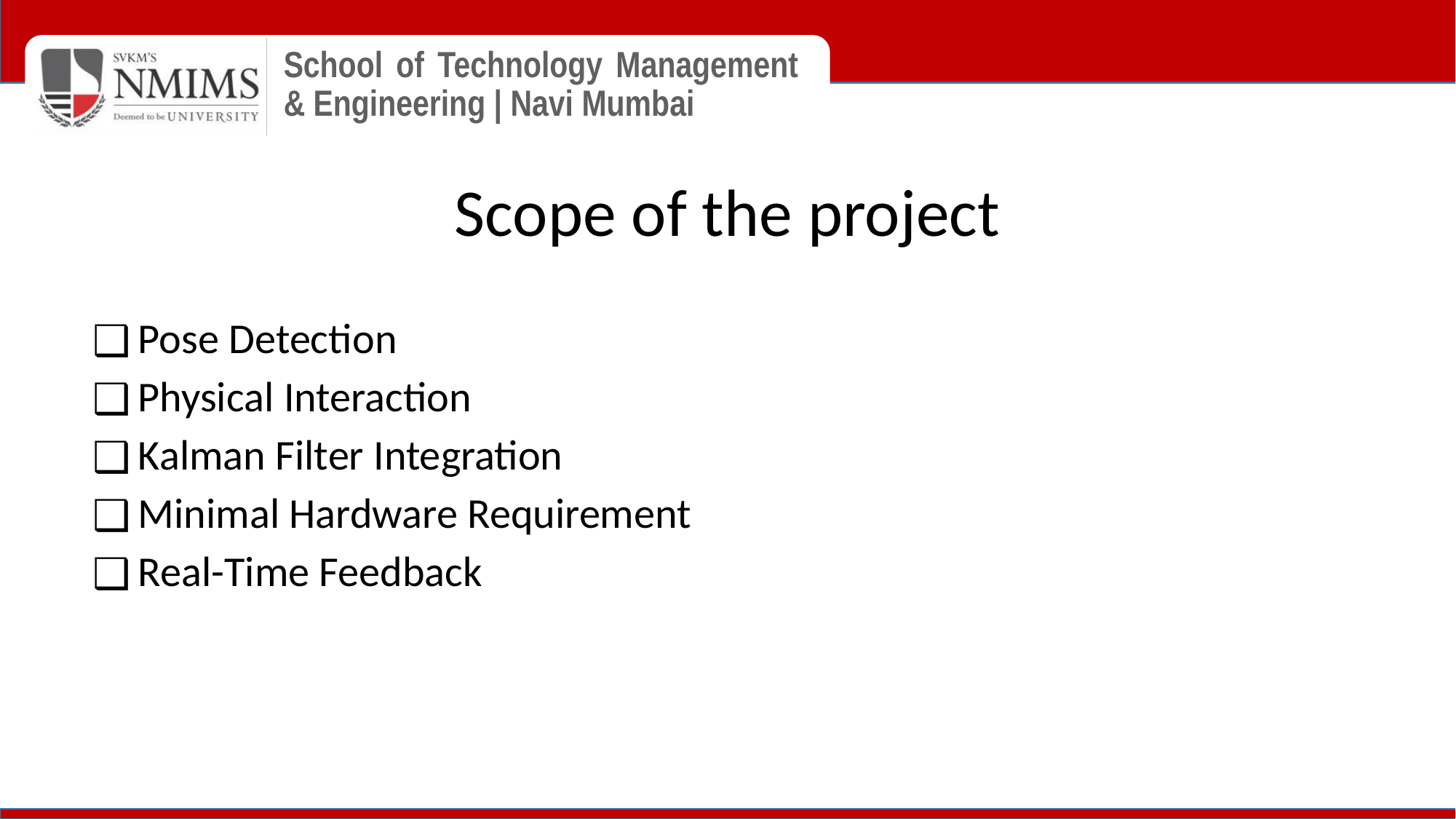

# Scope of the project
Pose Detection
Physical Interaction
Kalman Filter Integration
Minimal Hardware Requirement
Real-Time Feedback
4